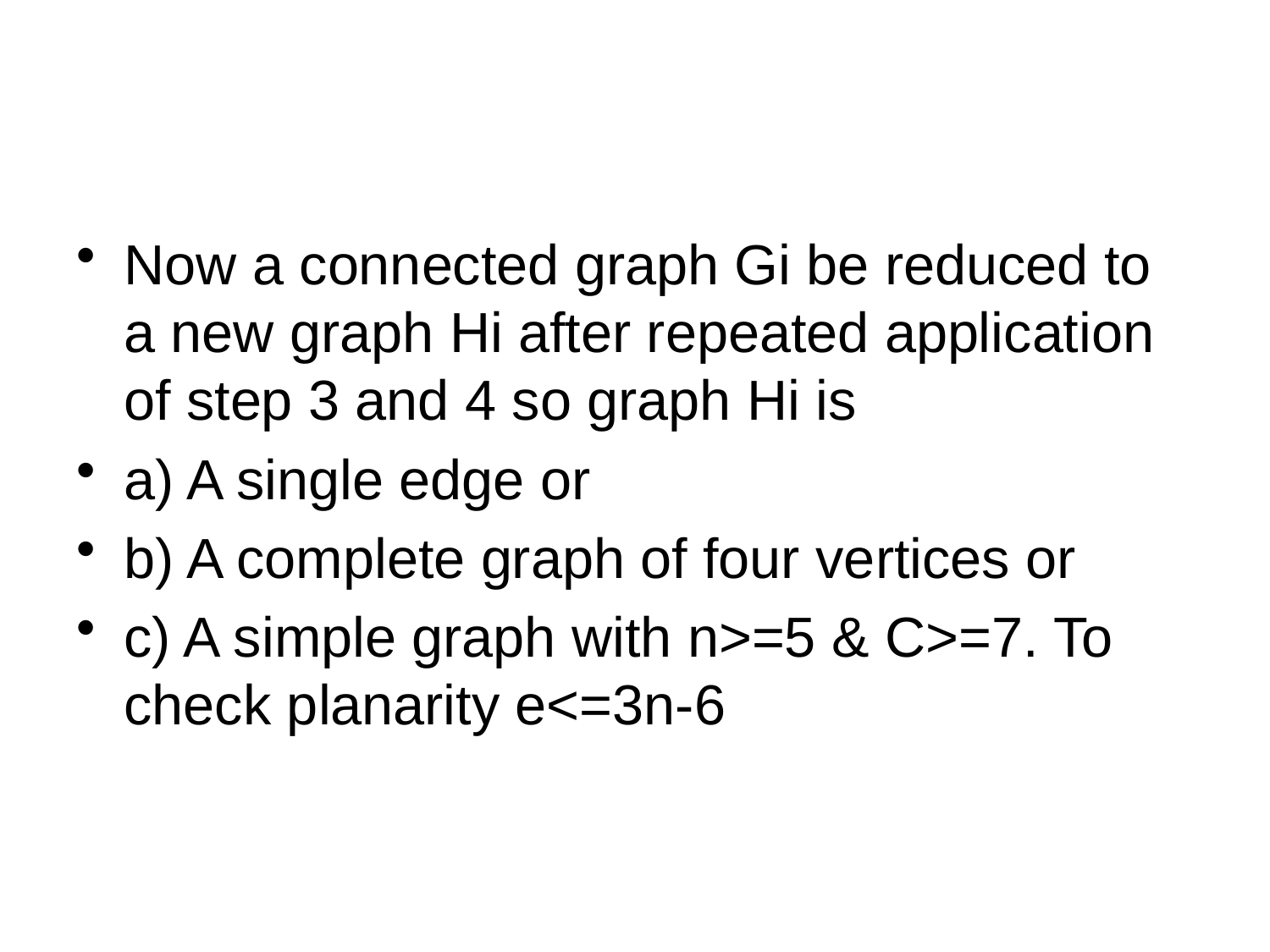

#
Now a connected graph Gi be reduced to a new graph Hi after repeated application of step 3 and 4 so graph Hi is
a) A single edge or
b) A complete graph of four vertices or
c) A simple graph with n>=5 & C>=7. To check planarity e<=3n-6